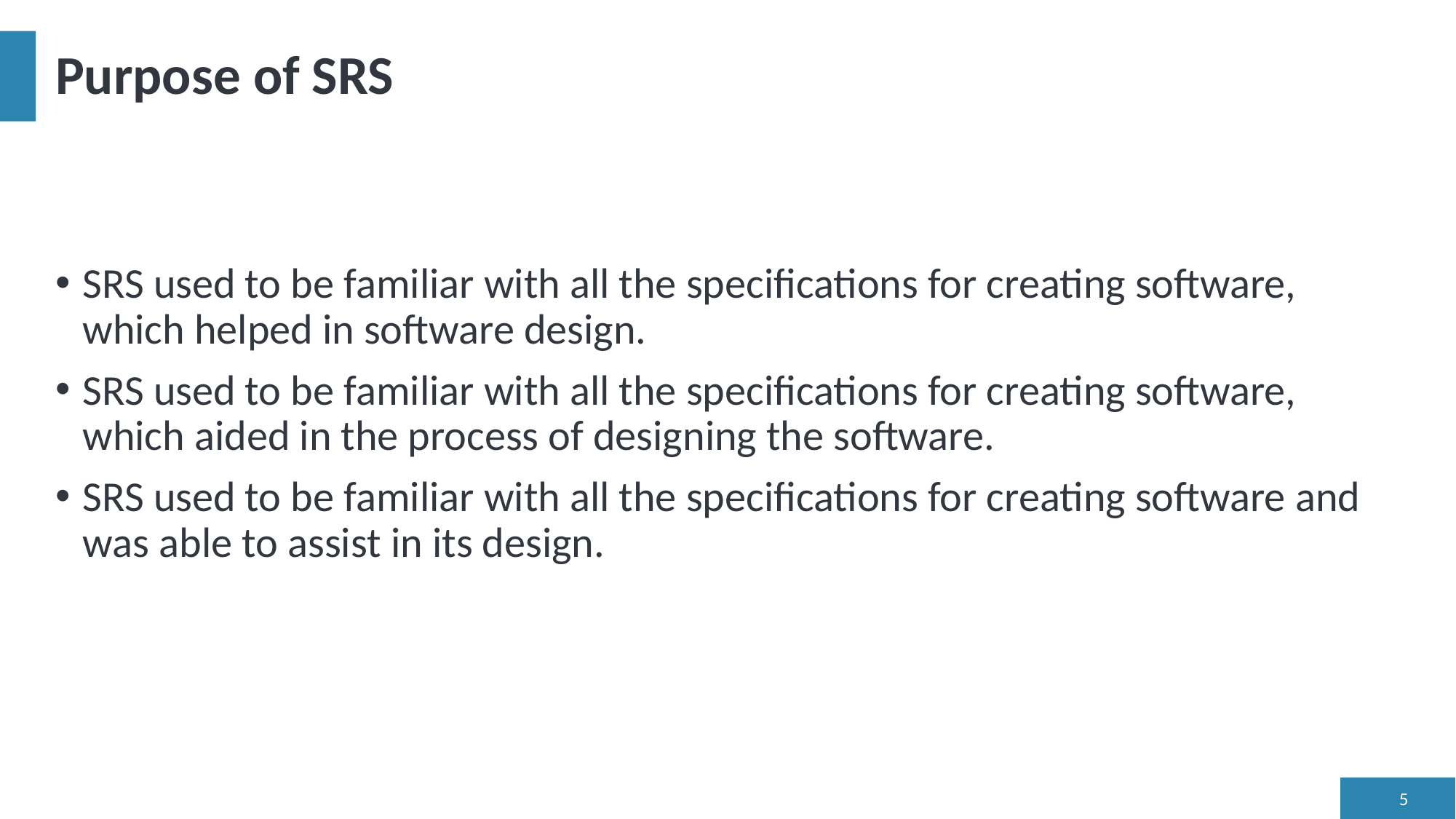

# Purpose of SRS
SRS used to be familiar with all the specifications for creating software, which helped in software design.
SRS used to be familiar with all the specifications for creating software, which aided in the process of designing the software.
SRS used to be familiar with all the specifications for creating software and was able to assist in its design.
5